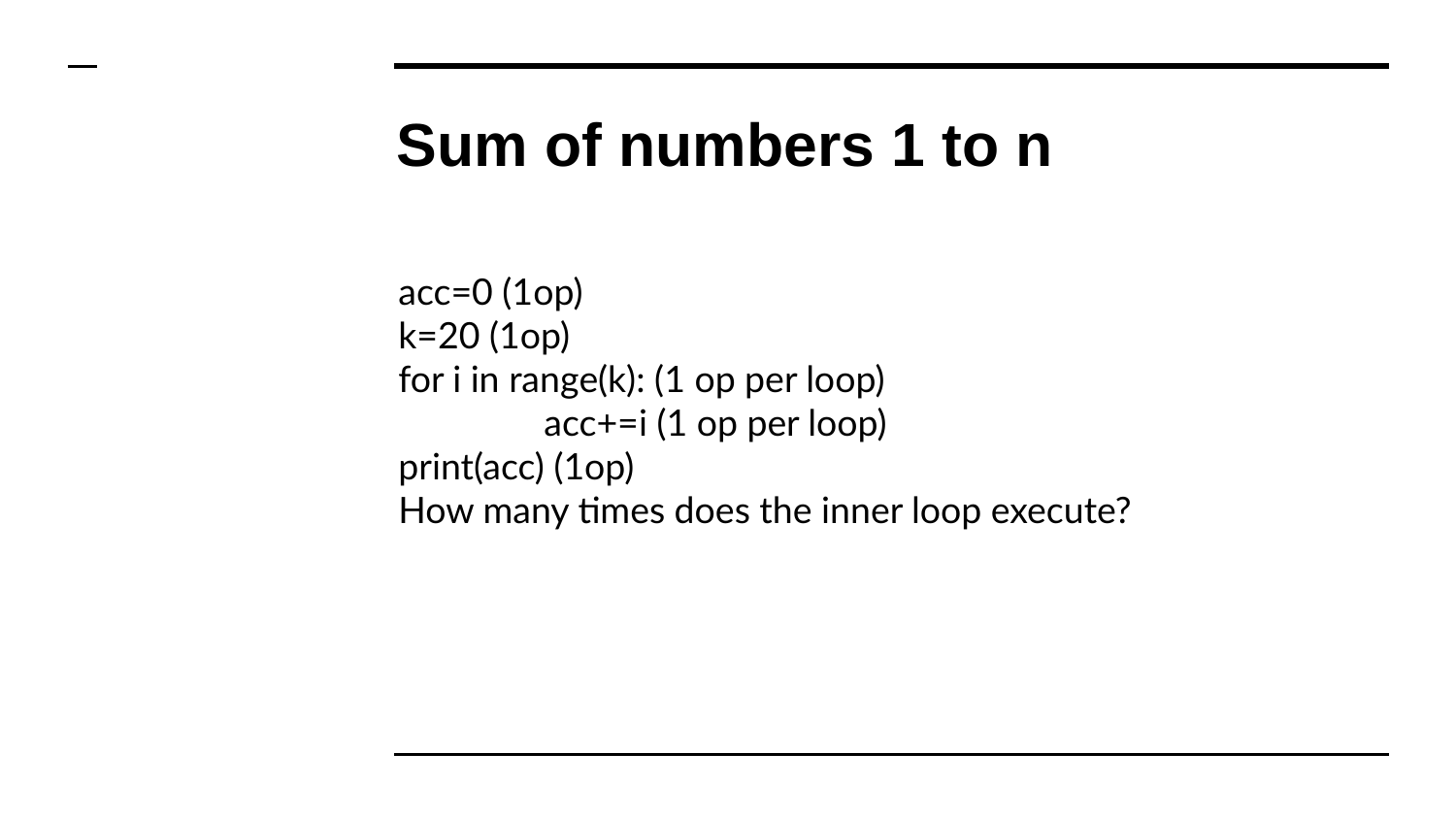

# Sum of numbers 1 to n
acc=0 (1op)
k=20 (1op)
for i in range(k): (1 op per loop)
	acc+=i (1 op per loop)
print(acc) (1op)
How many times does the inner loop execute?